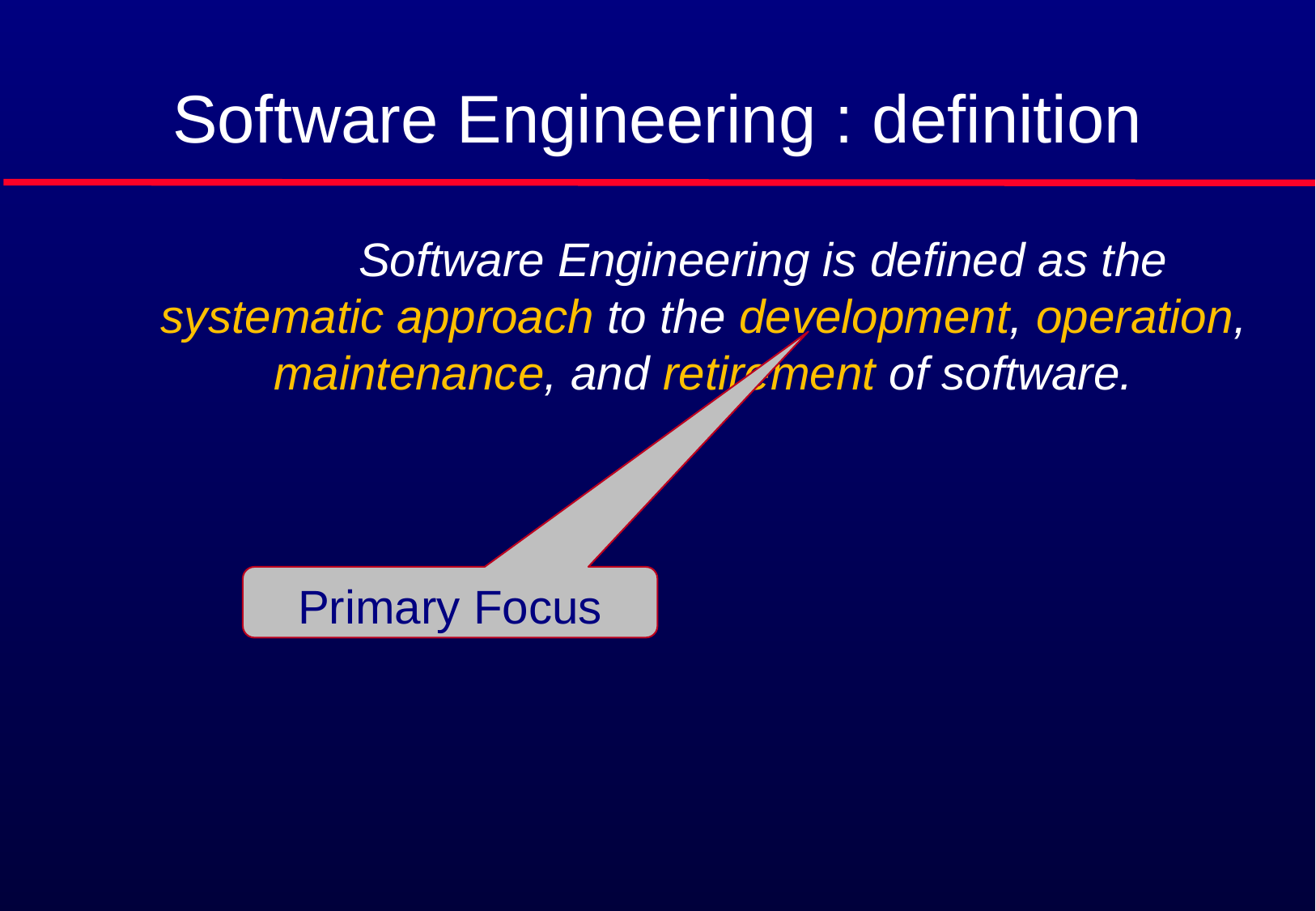

# Software Engineering : definition
Software Engineering is defined as the systematic approach to the development, operation, maintenance, and retirement of software.
Primary Focus